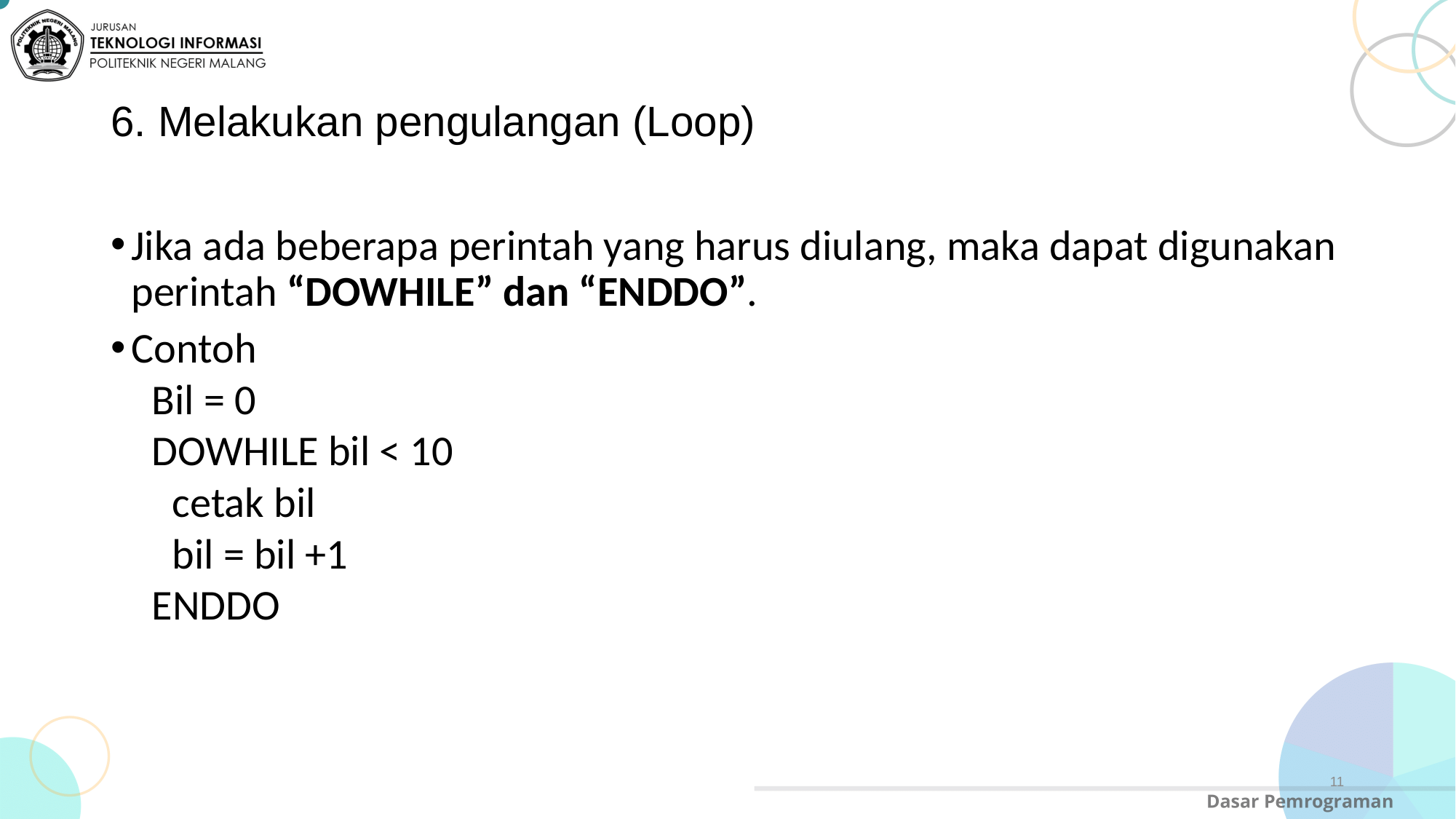

# 6. Melakukan pengulangan (Loop)
Jika ada beberapa perintah yang harus diulang, maka dapat digunakan perintah “DOWHILE” dan “ENDDO”.
Contoh
Bil = 0
DOWHILE bil < 10
	cetak bil
	bil = bil +1
ENDDO
11